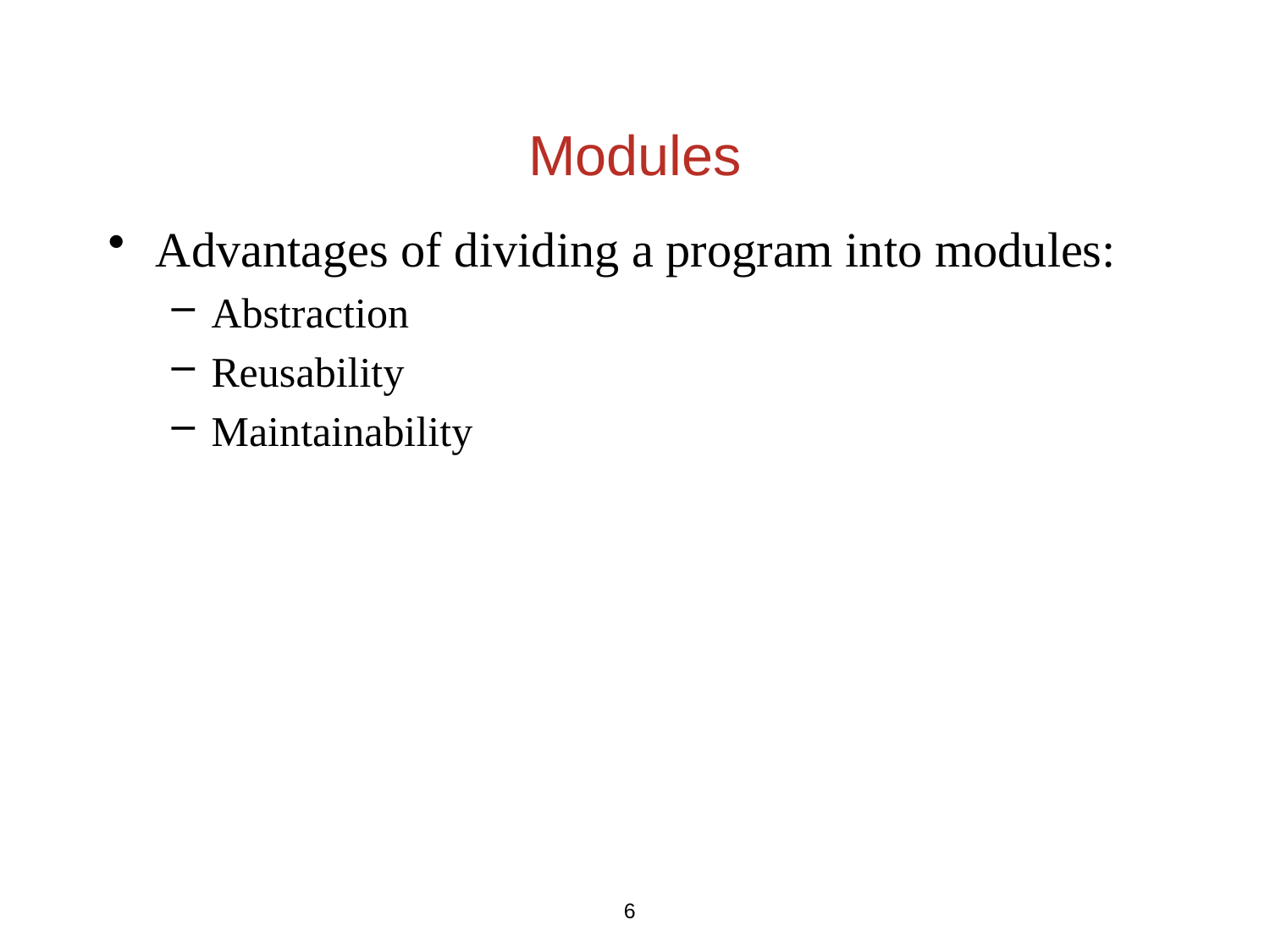

# Modules
Advantages of dividing a program into modules:
Abstraction
Reusability
Maintainability
6